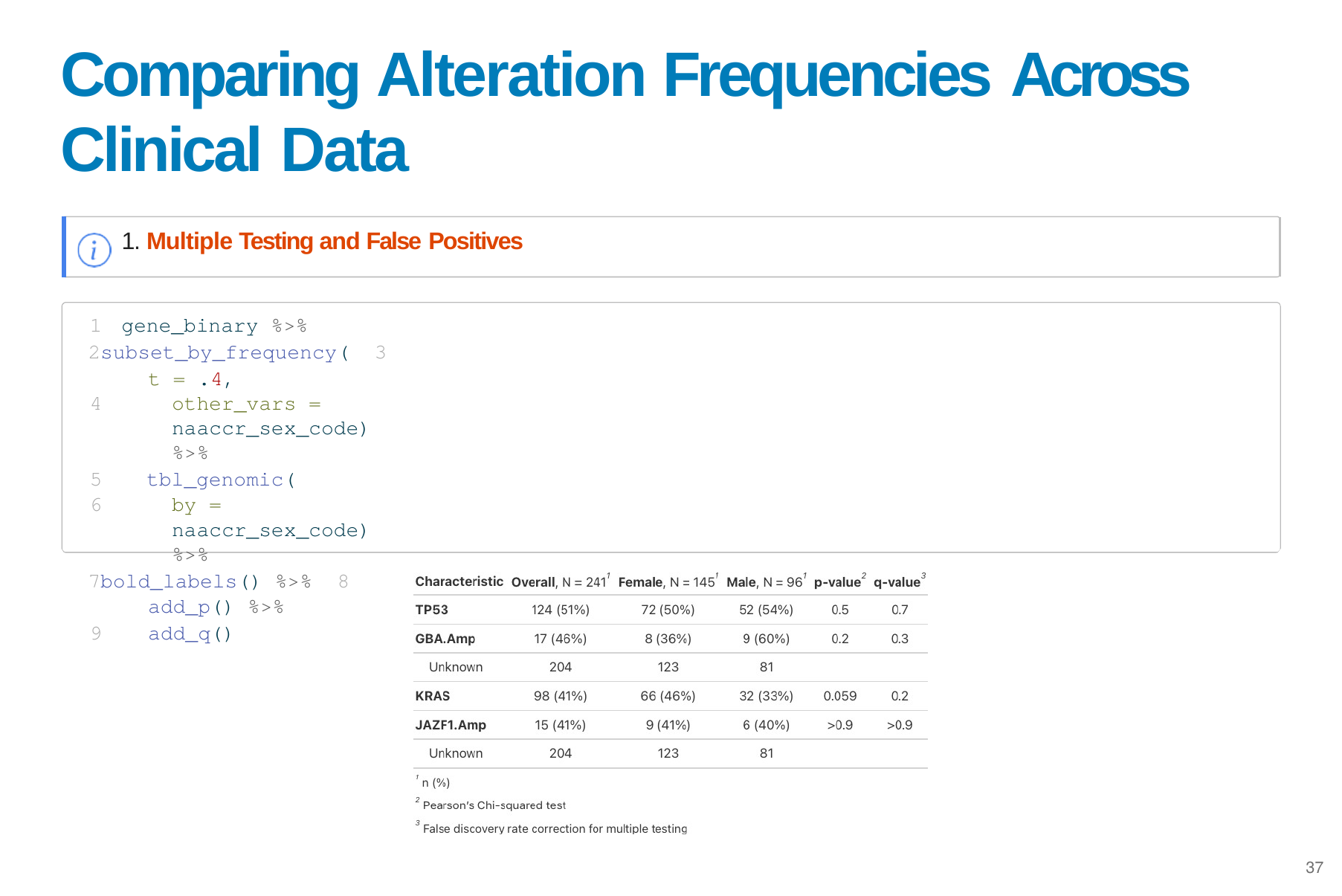

# Comparing Alteration Frequencies Across  Clinical Data

1. Multiple Testing and False Positives

gene_binary %>%
subset_by_frequency(  3		t = .4,
other_vars = naaccr_sex_code) %>%
tbl_genomic(
by = naaccr_sex_code) %>%
bold_labels() %>%  8	add_p() %>%
9	add_q()

37